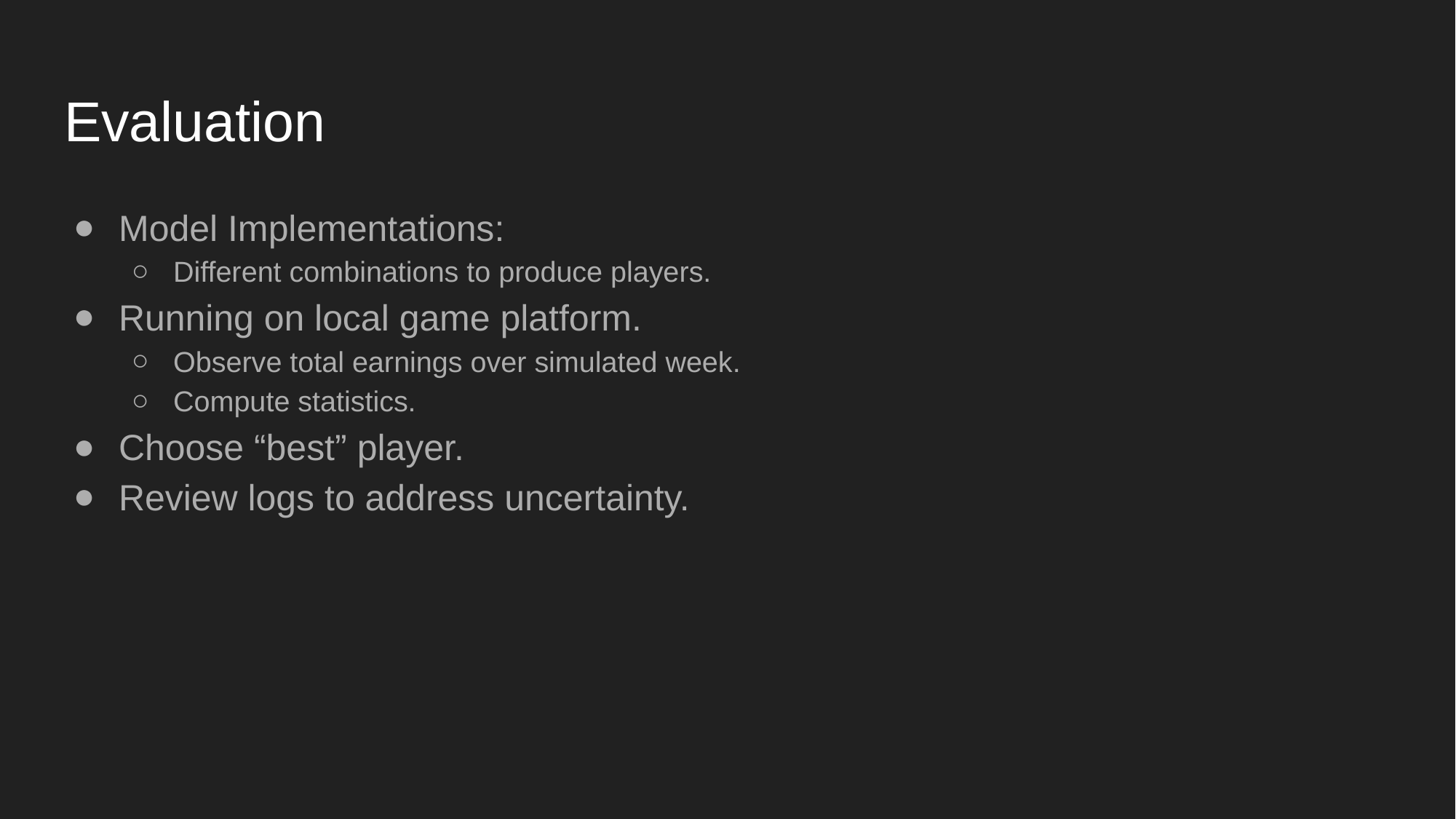

# Evaluation

Model Implementations:
Different combinations to produce players.
Running on local game platform.
Observe total earnings over simulated week.
Compute statistics.
Choose “best” player.
Review logs to address uncertainty.